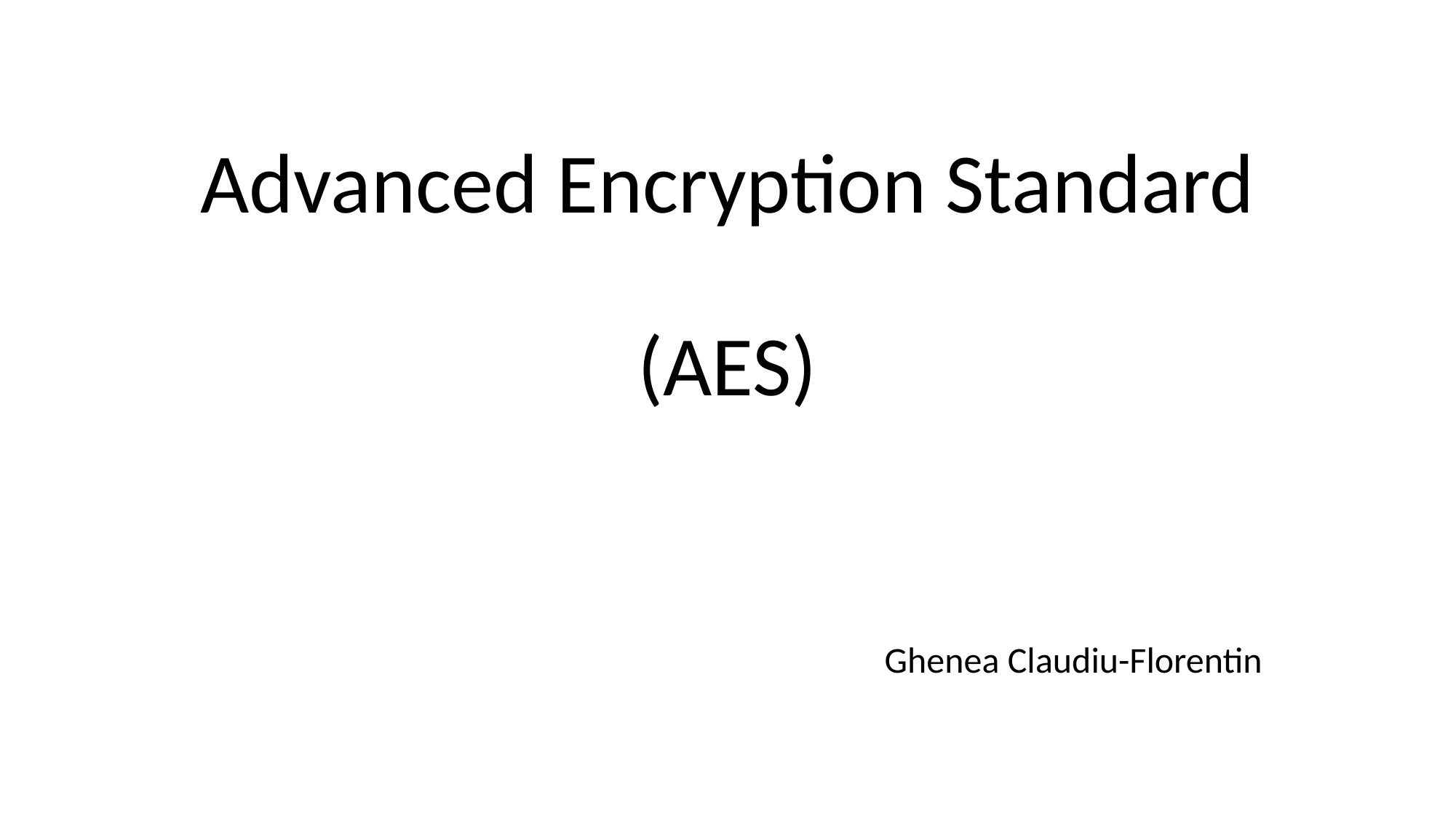

# Advanced Encryption Standard (AES)

Ghenea Claudiu-Florentin